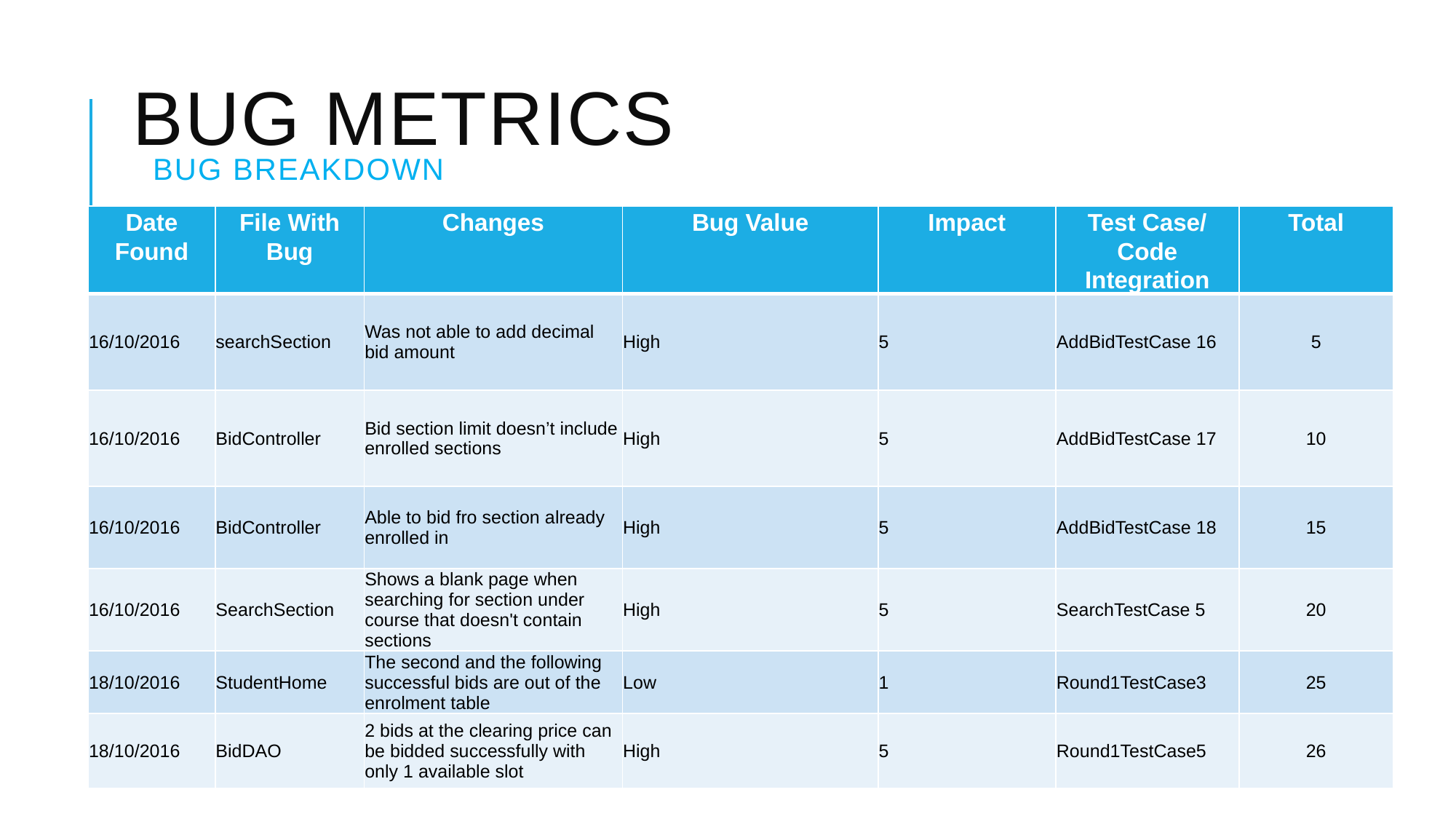

Bug Metrics
  Bug breakdown
| Date Found | File With Bug | Changes | Bug Value | Impact | Test Case/ Code Integration | Total |
| --- | --- | --- | --- | --- | --- | --- |
| 16/10/2016 | searchSection | Was not able to add decimal bid amount | High | 5 | AddBidTestCase 16 | 5 |
| 16/10/2016 | BidController | Bid section limit doesn’t include enrolled sections | High | 5 | AddBidTestCase 17 | 10 |
| 16/10/2016 | BidController | Able to bid fro section already enrolled in | High | 5 | AddBidTestCase 18 | 15 |
| 16/10/2016 | SearchSection | Shows a blank page when searching for section under course that doesn't contain sections | High | 5 | SearchTestCase 5 | 20 |
| 18/10/2016 | StudentHome | The second and the following successful bids are out of the enrolment table | Low | 1 | Round1TestCase3 | 25 |
| 18/10/2016 | BidDAO | 2 bids at the clearing price can be bidded successfully with only 1 available slot | High | 5 | Round1TestCase5 | 26 |